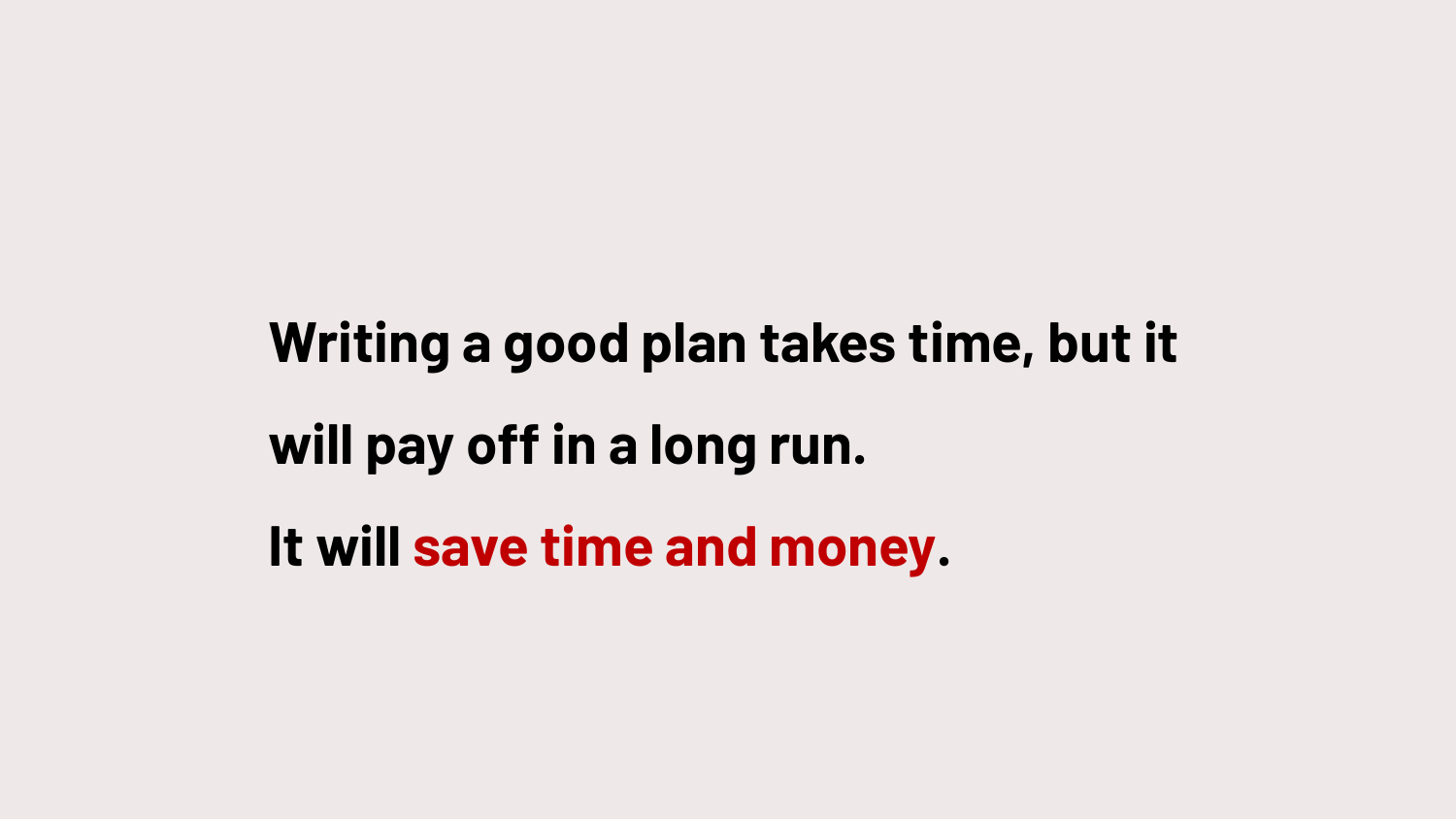

Writing a good plan takes time, but it will pay off in a long run.
It will save time and money.